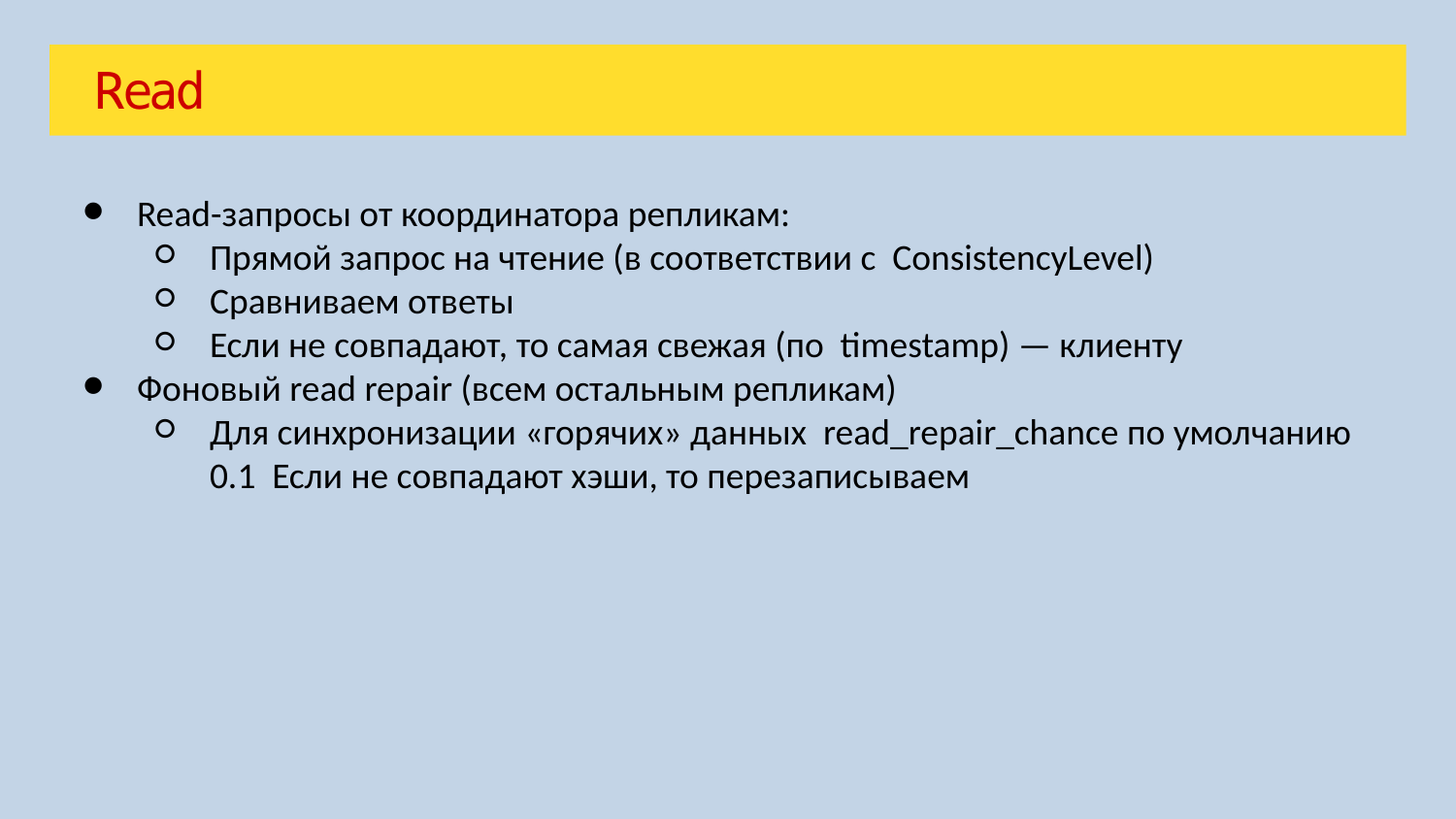

Read

Read-запросы от координатора репликам:
Прямой запрос на чтение (в соответствии с  ConsistencyLevel)
Сравниваем ответы
Если не совпадают, то самая свежая (по  timestamp) — клиенту
Фоновый read repair (всем остальным репликам)
Для синхронизации «горячих» данных  read_repair_chance по умолчанию 0.1  Если не совпадают хэши, то перезаписываем